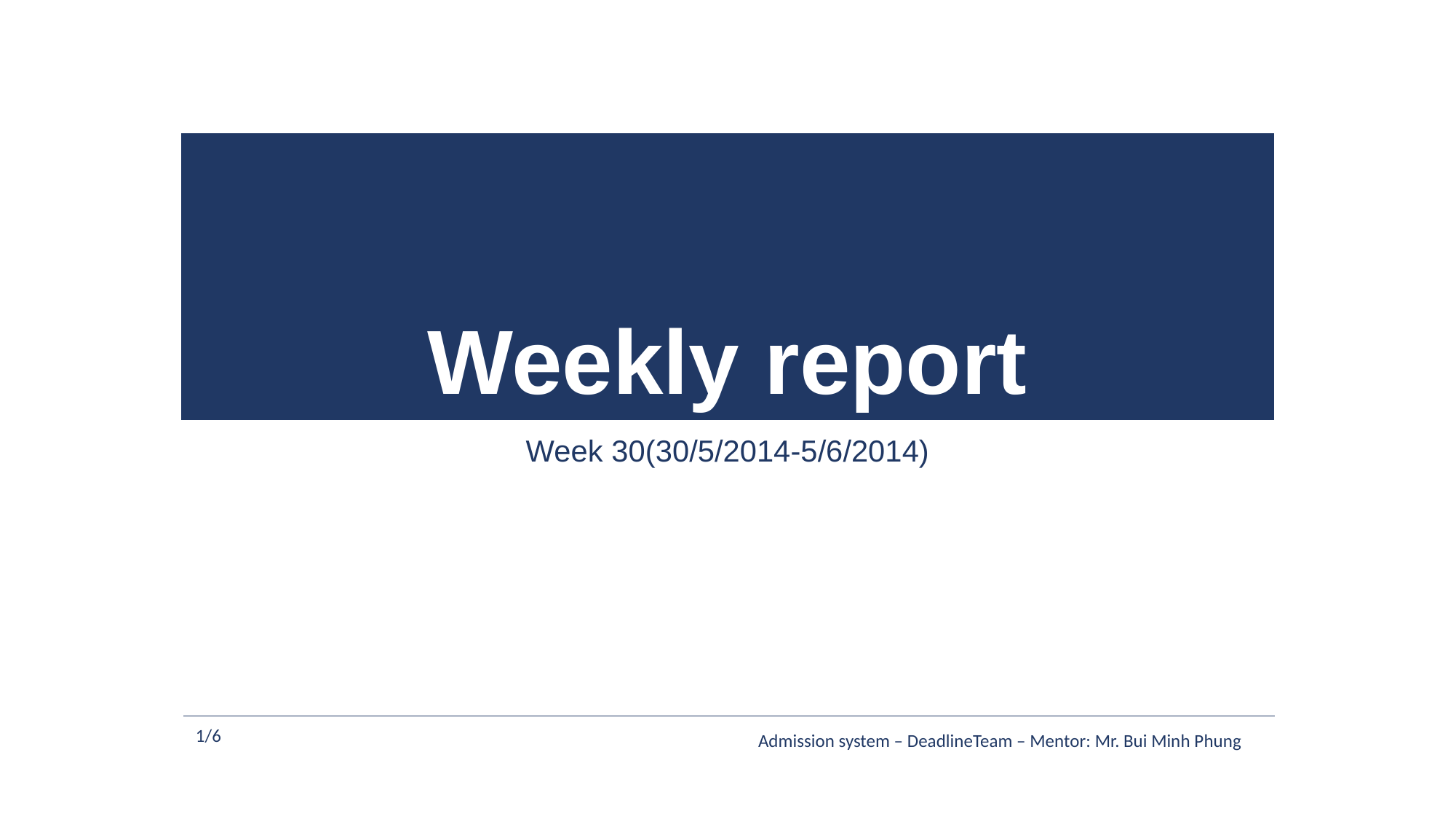

# Weekly report
Week 30(30/5/2014-5/6/2014)

1/6
Admission system – DeadlineTeam – Mentor: Mr. Bui Minh Phung